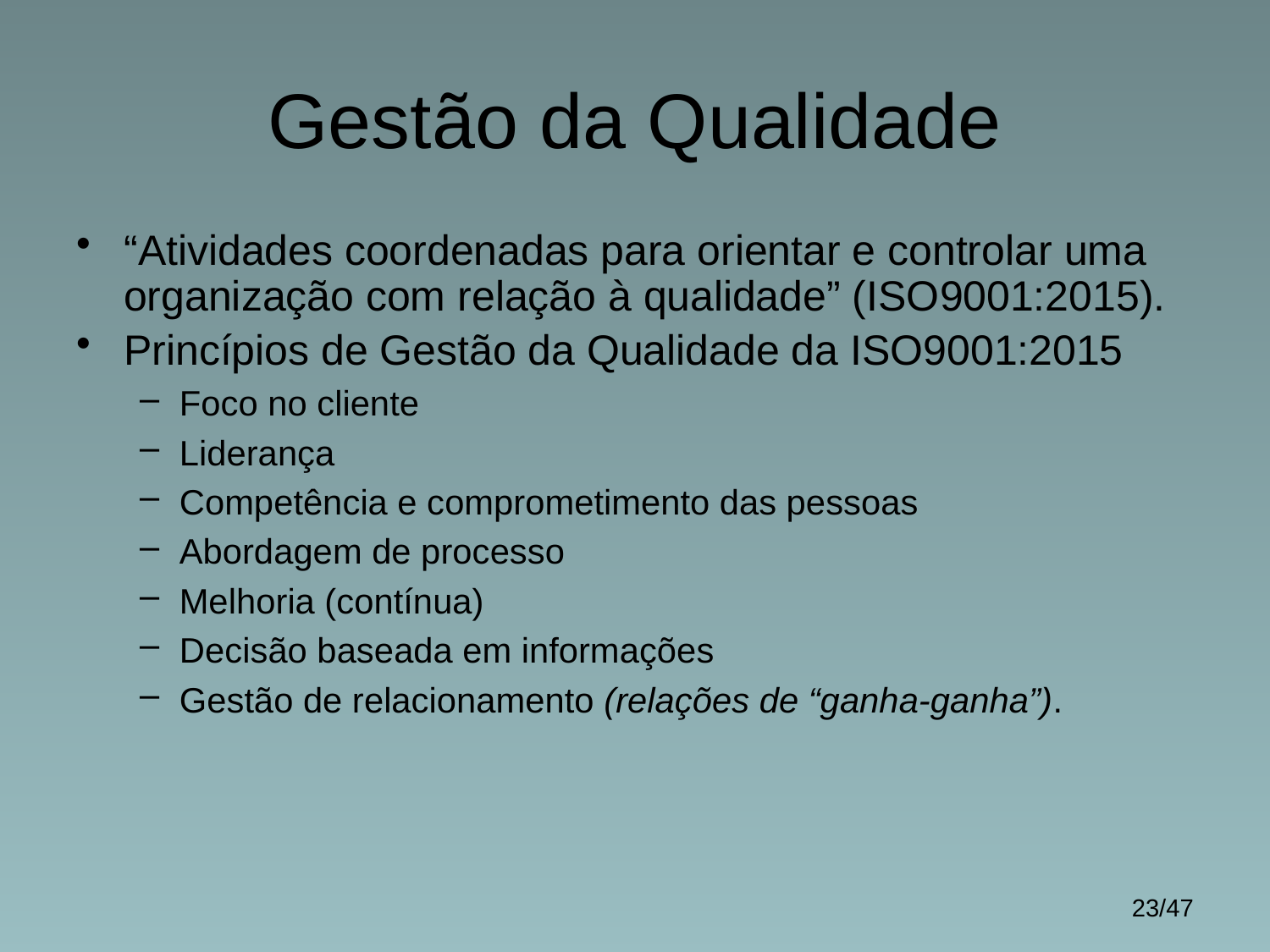

# Gestão da Qualidade
“Atividades coordenadas para orientar e controlar uma organização com relação à qualidade” (ISO9001:2015).
Princípios de Gestão da Qualidade da ISO9001:2015
Foco no cliente
Liderança
Competência e comprometimento das pessoas
Abordagem de processo
Melhoria (contínua)
Decisão baseada em informações
Gestão de relacionamento (relações de “ganha-ganha”).
23/47